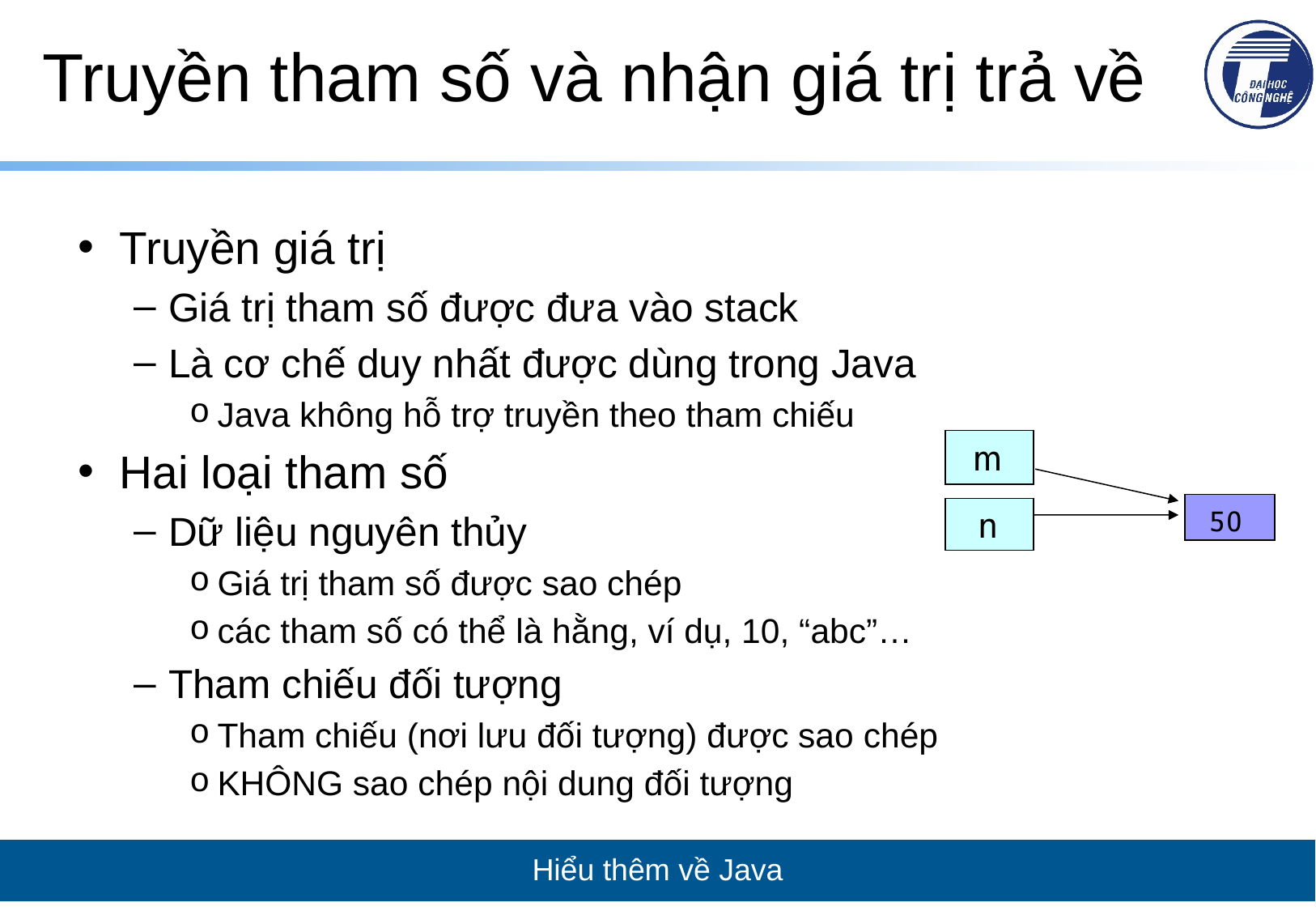

# Truyền tham số và nhận giá trị trả về
Truyền giá trị
Giá trị tham số được đưa vào stack
Là cơ chế duy nhất được dùng trong Java
Java không hỗ trợ truyền theo tham chiếu
Hai loại tham số
Dữ liệu nguyên thủy
Giá trị tham số được sao chép
các tham số có thể là hằng, ví dụ, 10, “abc”…
Tham chiếu đối tượng
Tham chiếu (nơi lưu đối tượng) được sao chép
KHÔNG sao chép nội dung đối tượng
m

n
50

21
Hiểu thêm về Java